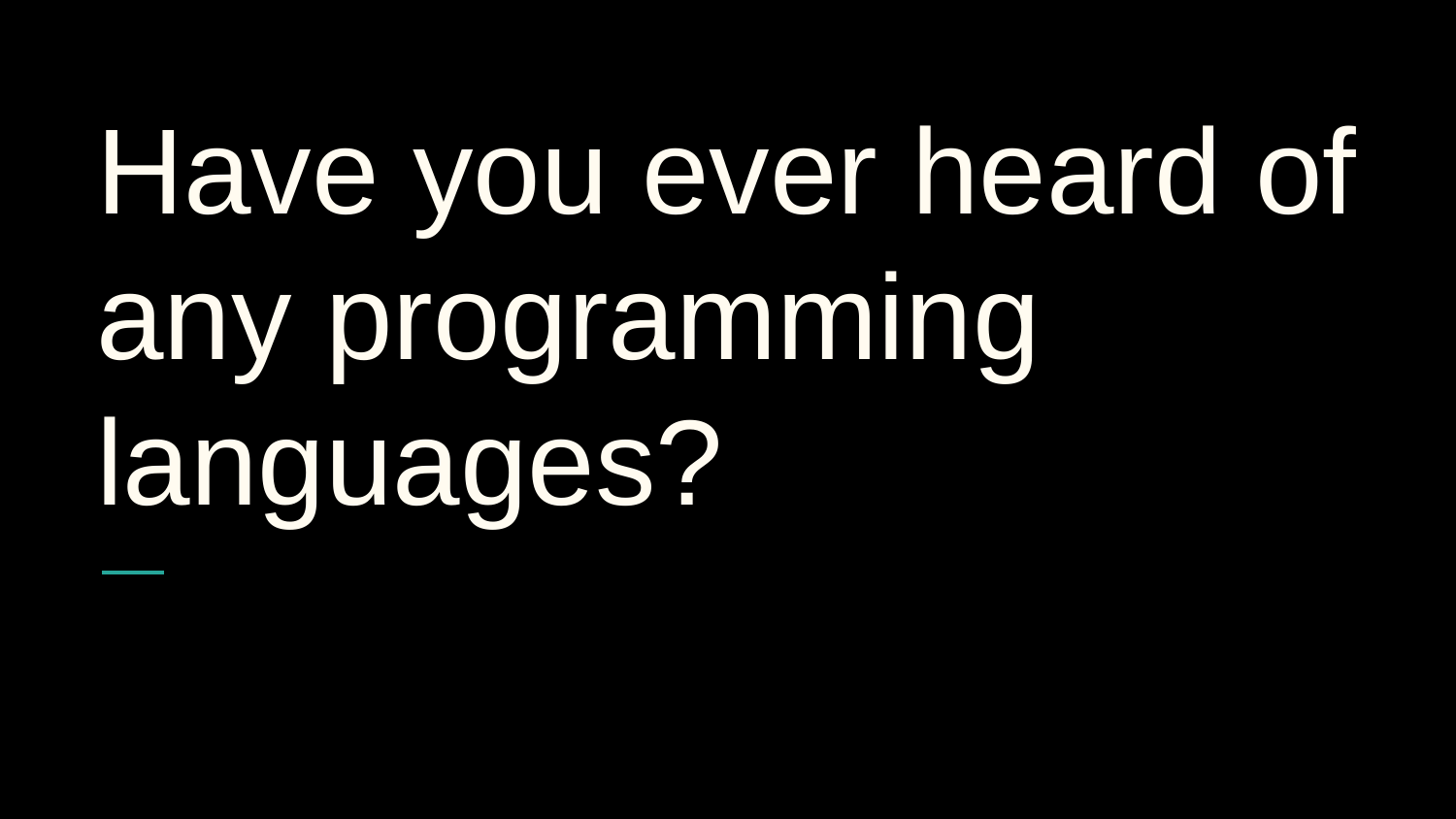

# Have you ever heard of any programming languages?